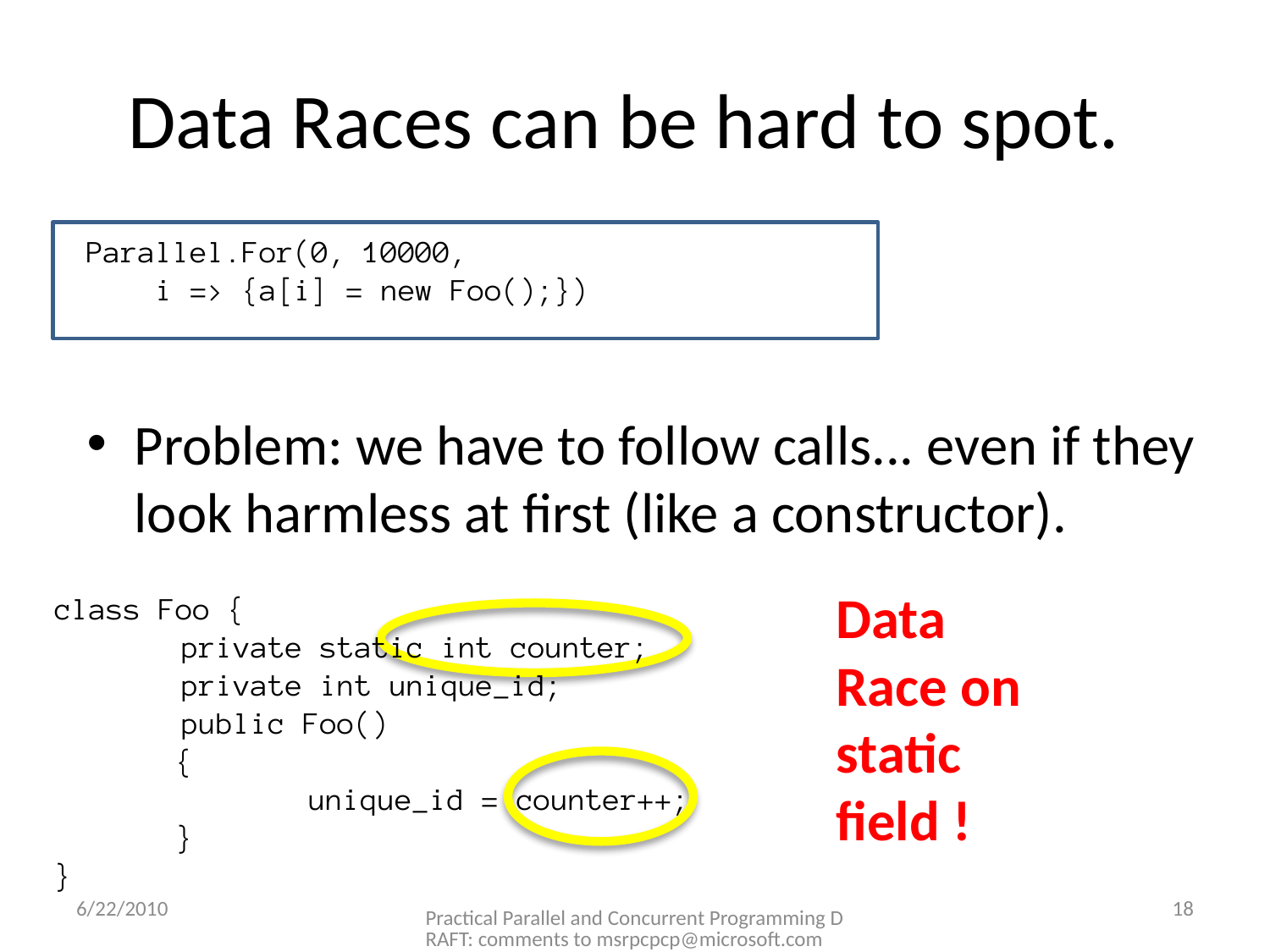

# Data Races can be hard to spot.

Parallel.For(0, 10000,
    i => {a[i] = new Foo();})
Problem: we have to follow calls... even if they look harmless at first (like a constructor).
class Foo {
	private static int counter;
	private int unique_id;
	public Foo()
       {
		unique_id = counter++;
       }
}
Data Race on static field !

6/22/2010
Practical Parallel and Concurrent Programming DRAFT: comments to msrpcpcp@microsoft.com
18